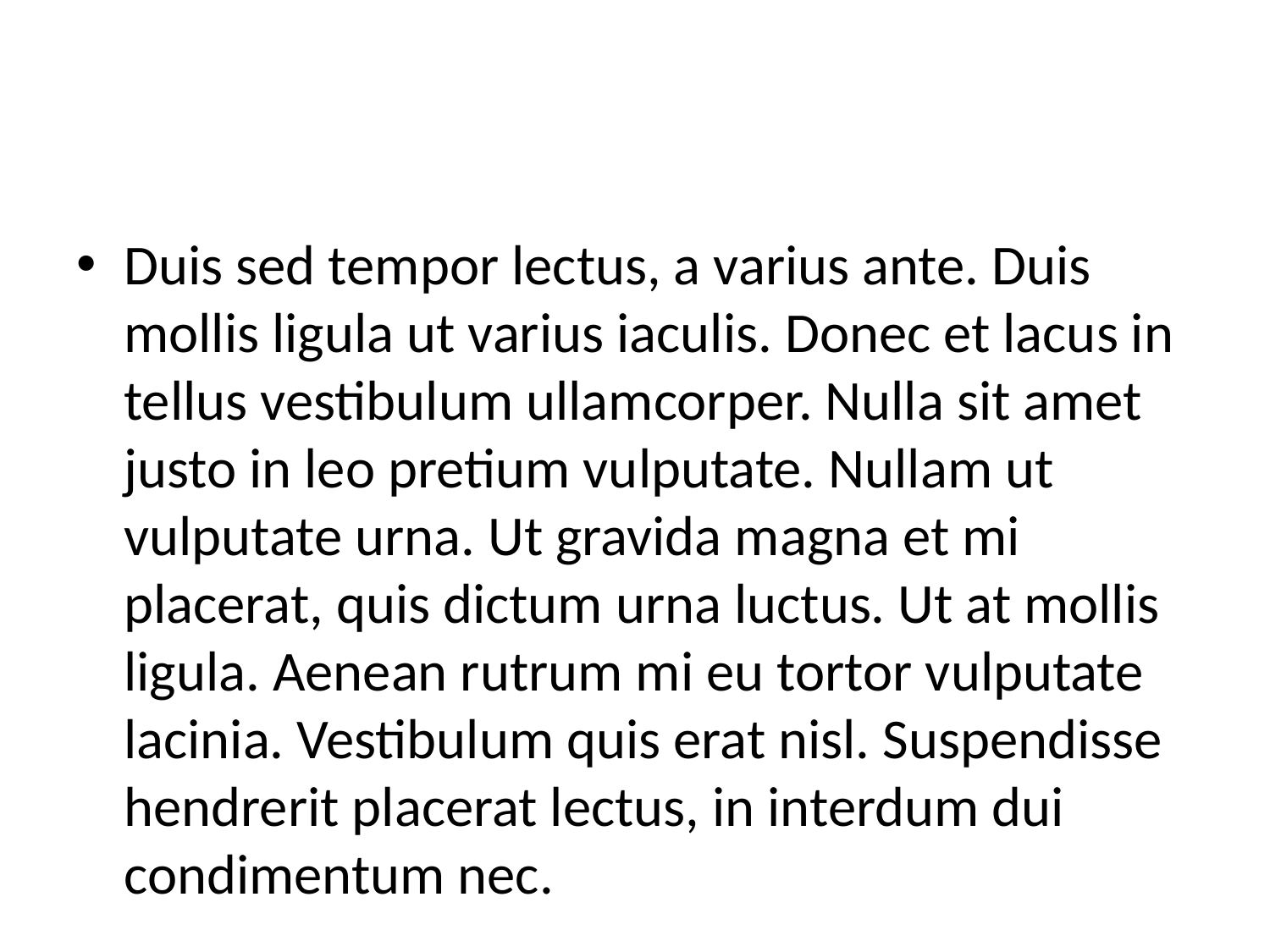

#
Duis sed tempor lectus, a varius ante. Duis mollis ligula ut varius iaculis. Donec et lacus in tellus vestibulum ullamcorper. Nulla sit amet justo in leo pretium vulputate. Nullam ut vulputate urna. Ut gravida magna et mi placerat, quis dictum urna luctus. Ut at mollis ligula. Aenean rutrum mi eu tortor vulputate lacinia. Vestibulum quis erat nisl. Suspendisse hendrerit placerat lectus, in interdum dui condimentum nec.